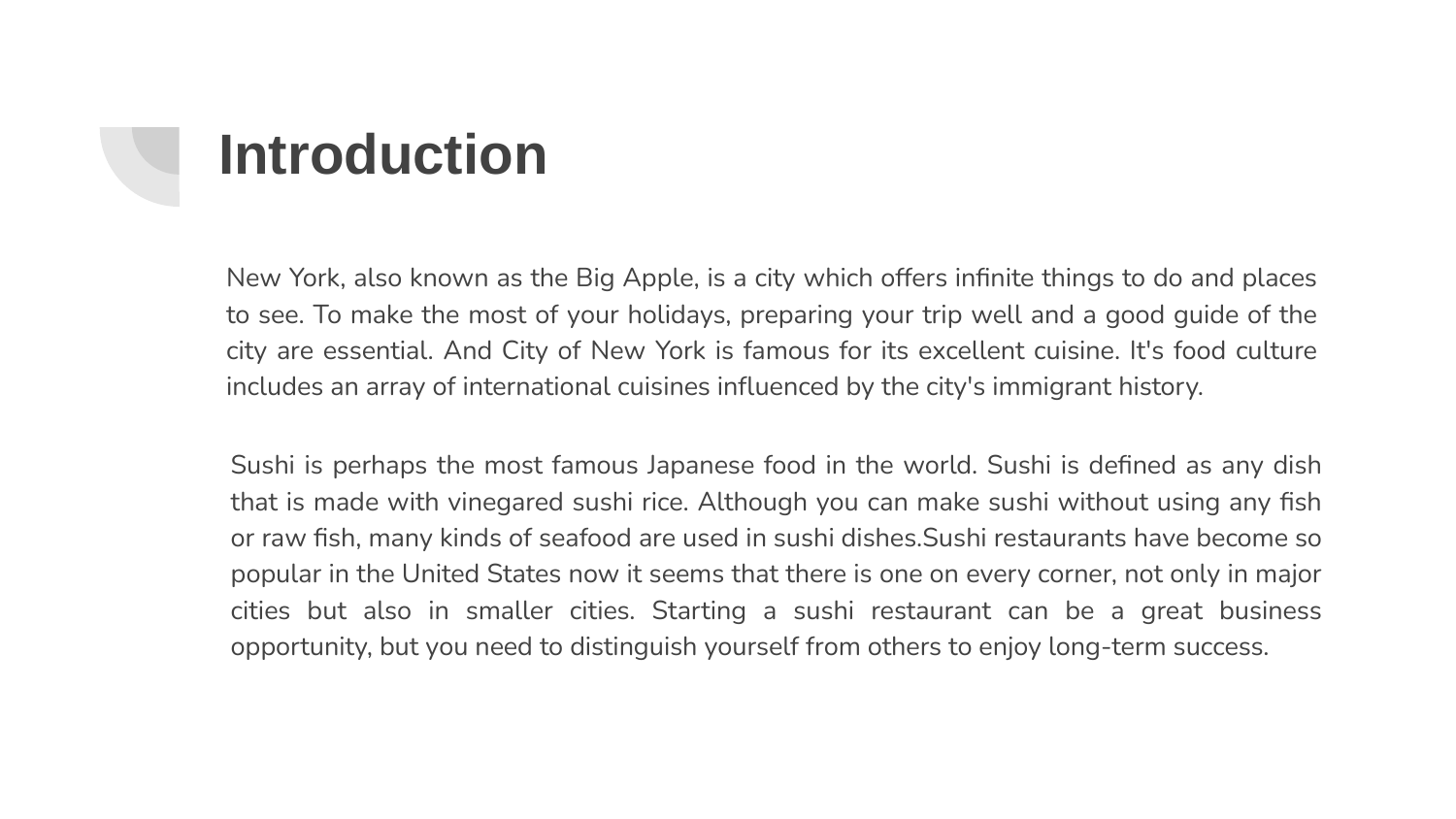

Introduction
New York, also known as the Big Apple, is a city which offers infinite things to do and places to see. To make the most of your holidays, preparing your trip well and a good guide of the city are essential. And City of New York is famous for its excellent cuisine. It's food culture includes an array of international cuisines influenced by the city's immigrant history.

Sushi is perhaps the most famous Japanese food in the world. Sushi is defined as any dish that is made with vinegared sushi rice. Although you can make sushi without using any fish or raw fish, many kinds of seafood are used in sushi dishes.Sushi restaurants have become so popular in the United States now it seems that there is one on every corner, not only in major cities but also in smaller cities. Starting a sushi restaurant can be a great business opportunity, but you need to distinguish yourself from others to enjoy long-term success.